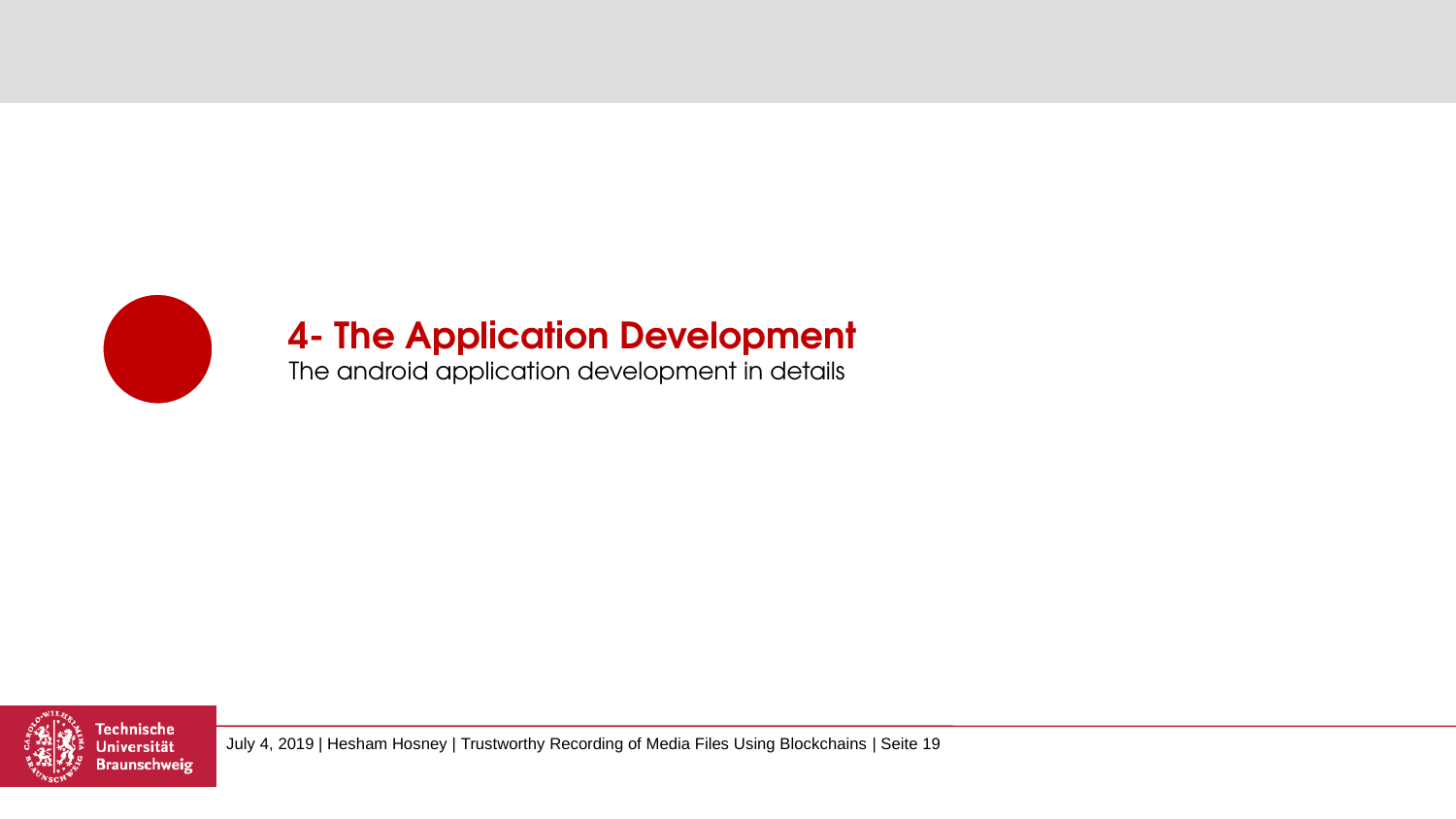

#

4- The Application Development
The android application development in details